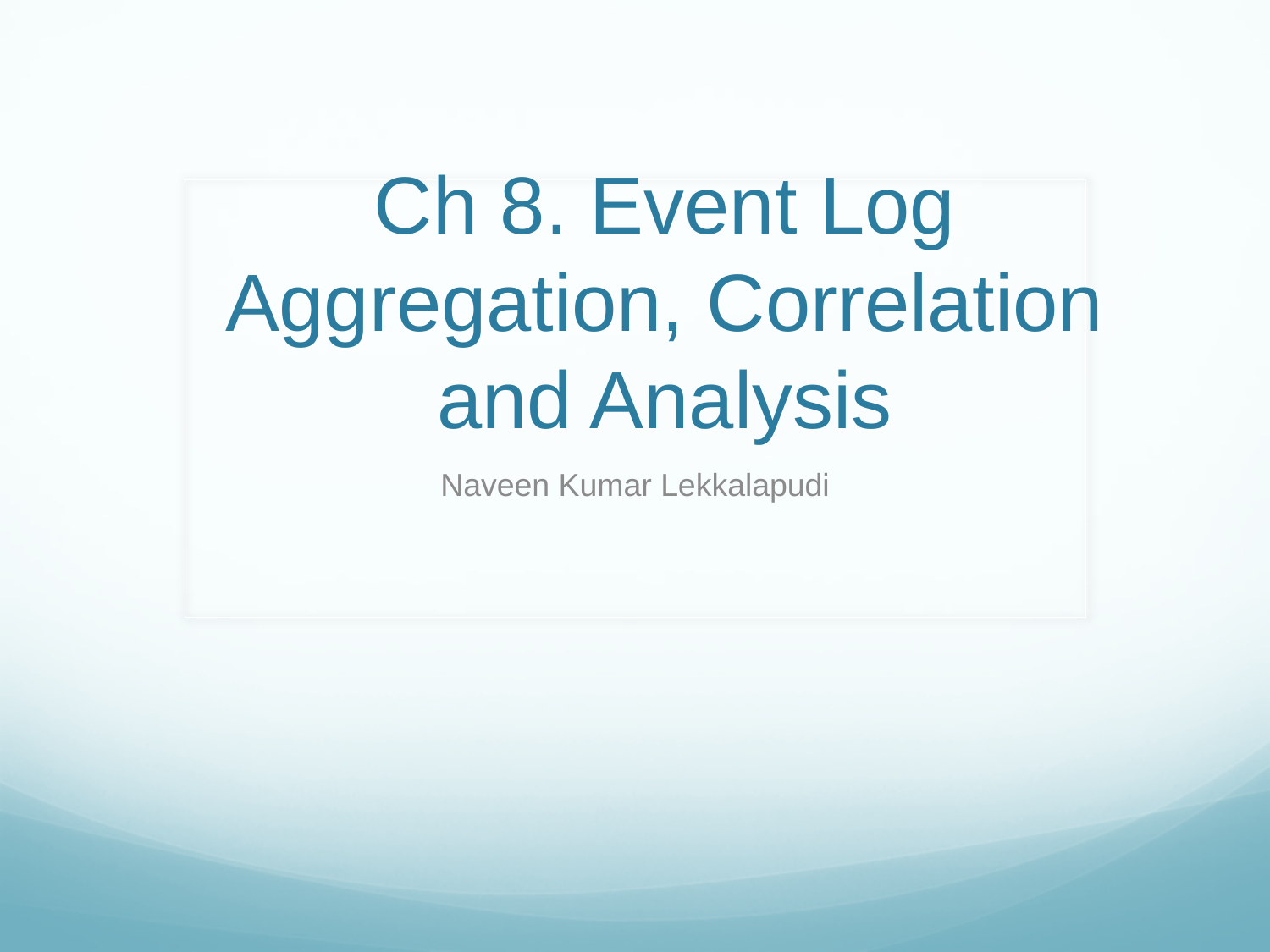

# Ch 8. Event Log Aggregation, Correlation and Analysis
Naveen Kumar Lekkalapudi